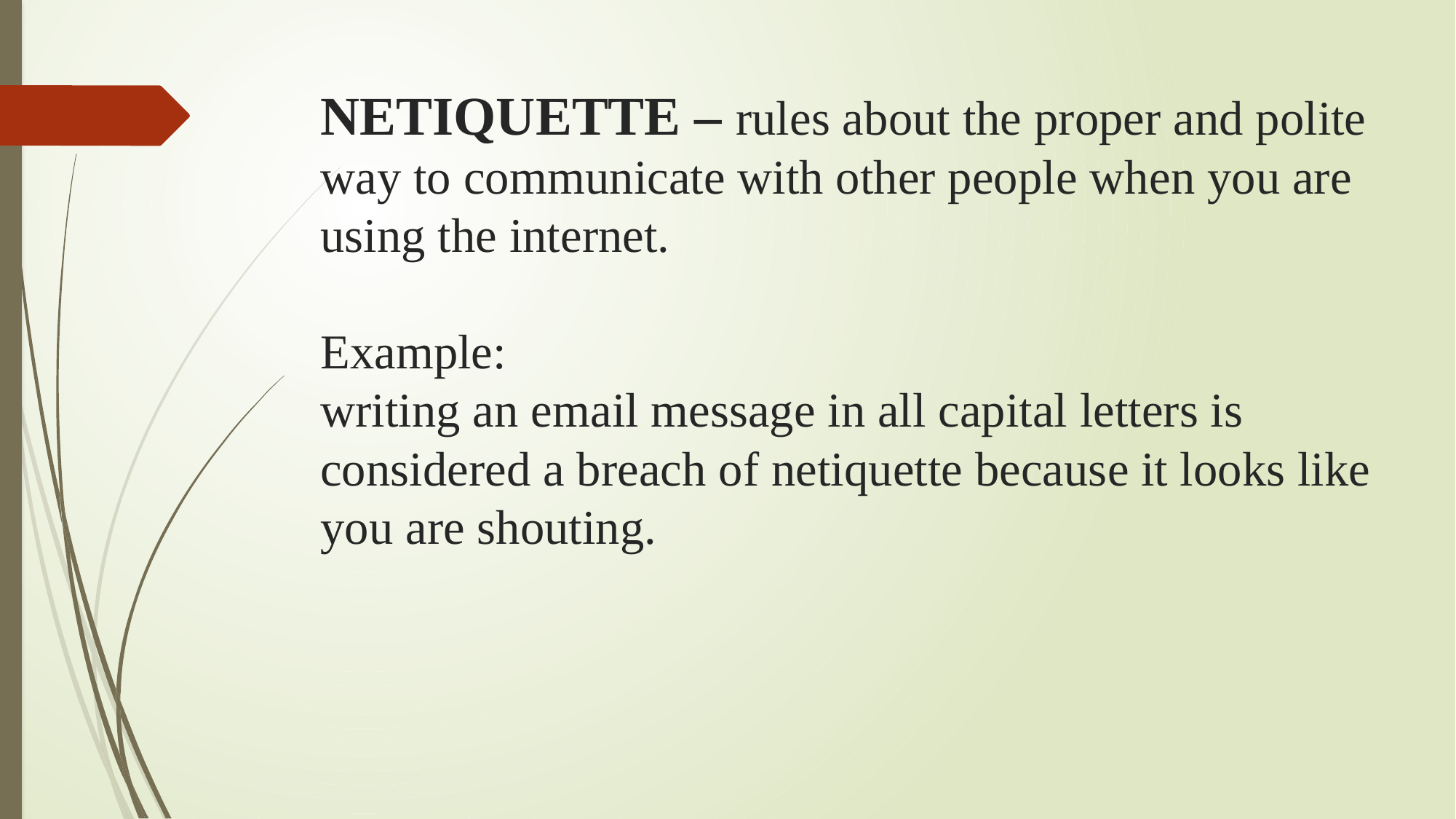

# NETIQUETTE – rules about the proper and polite way to communicate with other people when you are using the internet. Example: writing an email message in all capital letters is considered a breach of netiquette because it looks like you are shouting.